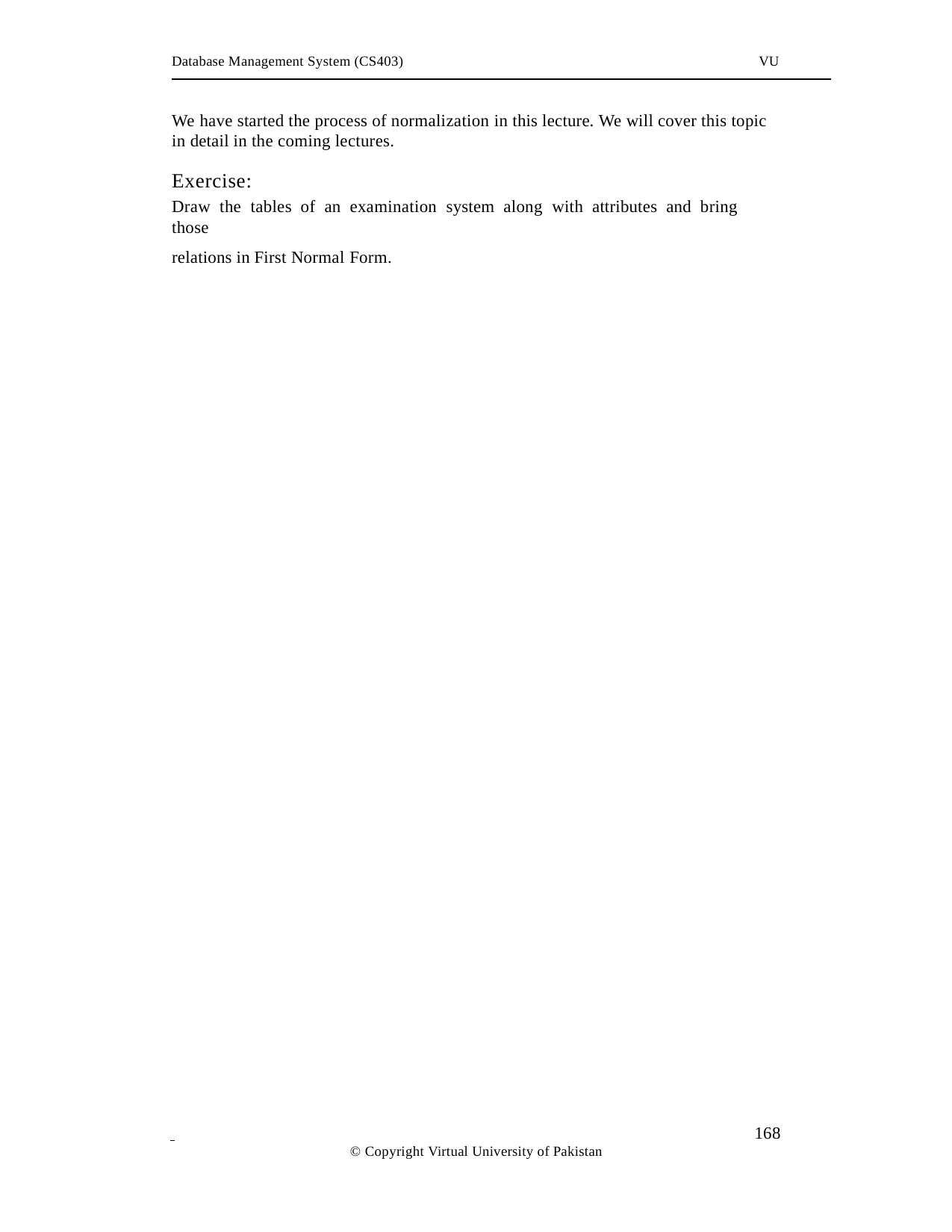

Database Management System (CS403)
VU

We have started the process of normalization in this lecture. We will cover this topic  in detail in the coming lectures.

Exercise:
Draw  the  tables  of  an  examination  system  along  with  attributes  and  bring those
relations in First Normal Form.
 	168
© Copyright Virtual University of Pakistan